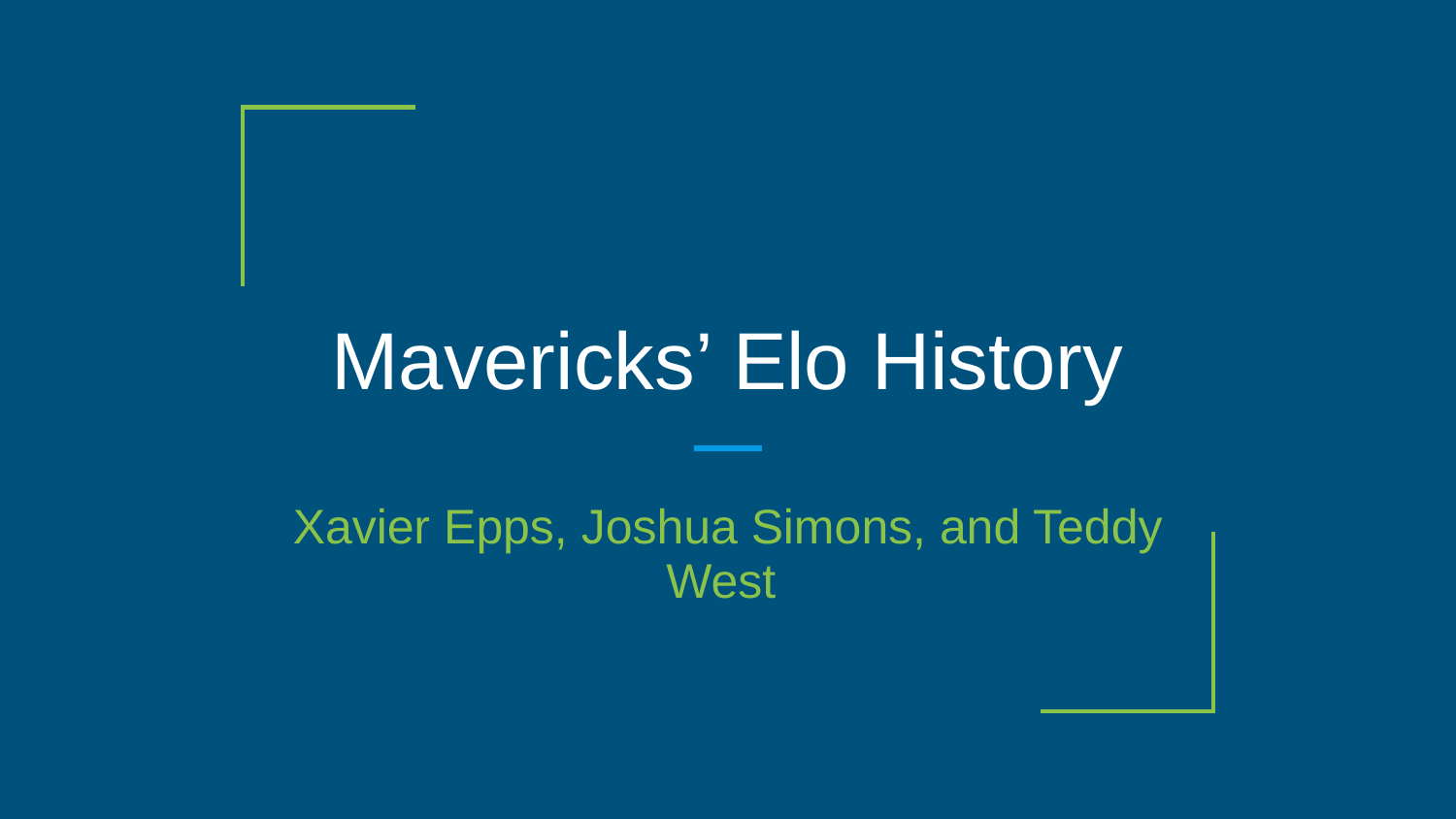

# Mavericks’ Elo History
Xavier Epps, Joshua Simons, and Teddy West